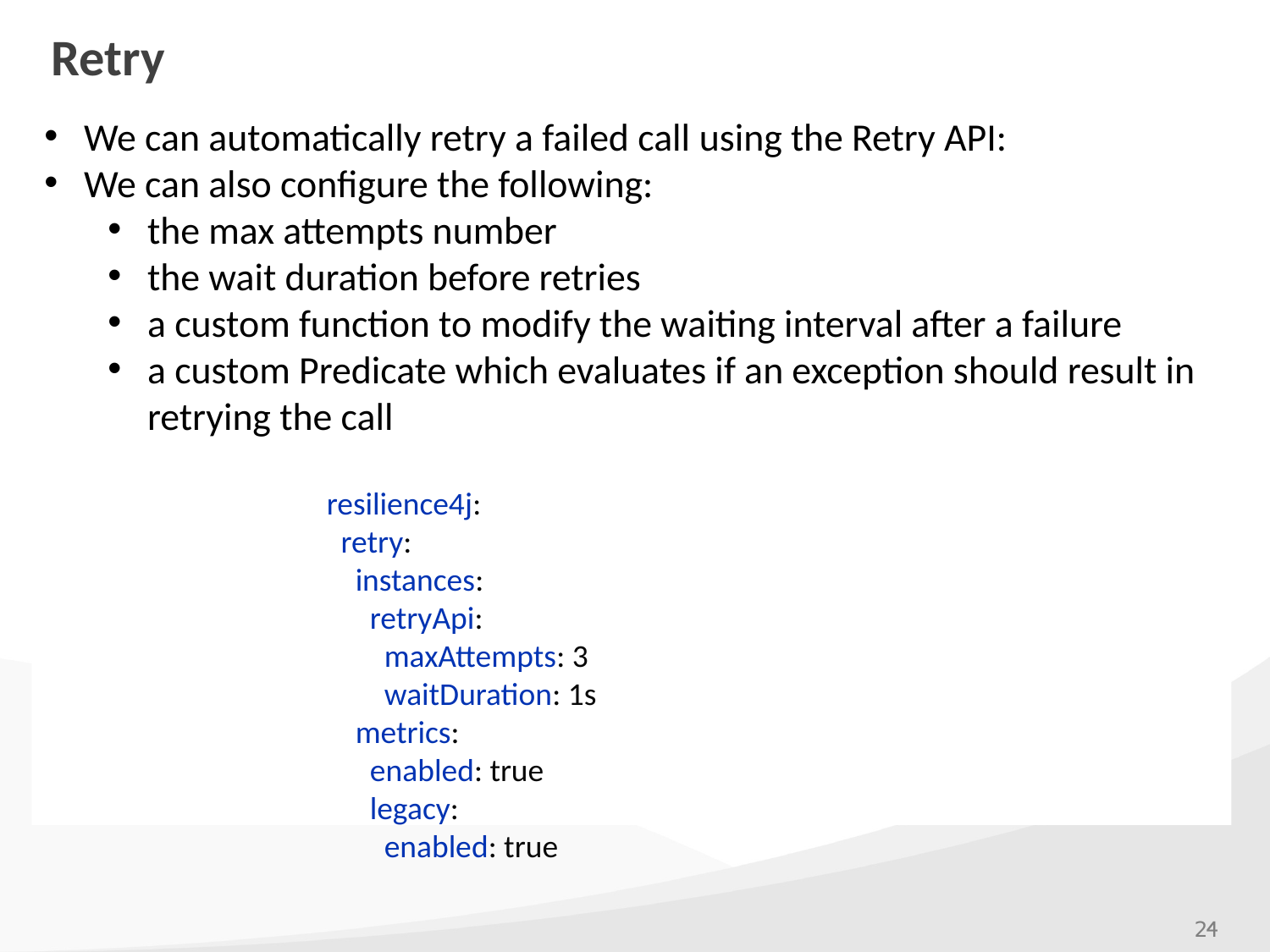

# Retry
We can automatically retry a failed call using the Retry API:
We can also configure the following:
the max attempts number
the wait duration before retries
a custom function to modify the waiting interval after a failure
a custom Predicate which evaluates if an exception should result in retrying the call

resilience4j:
  retry:
    instances:
      retryApi:
        maxAttempts: 3
        waitDuration: 1s
    metrics:
      enabled: true
      legacy:
        enabled: true